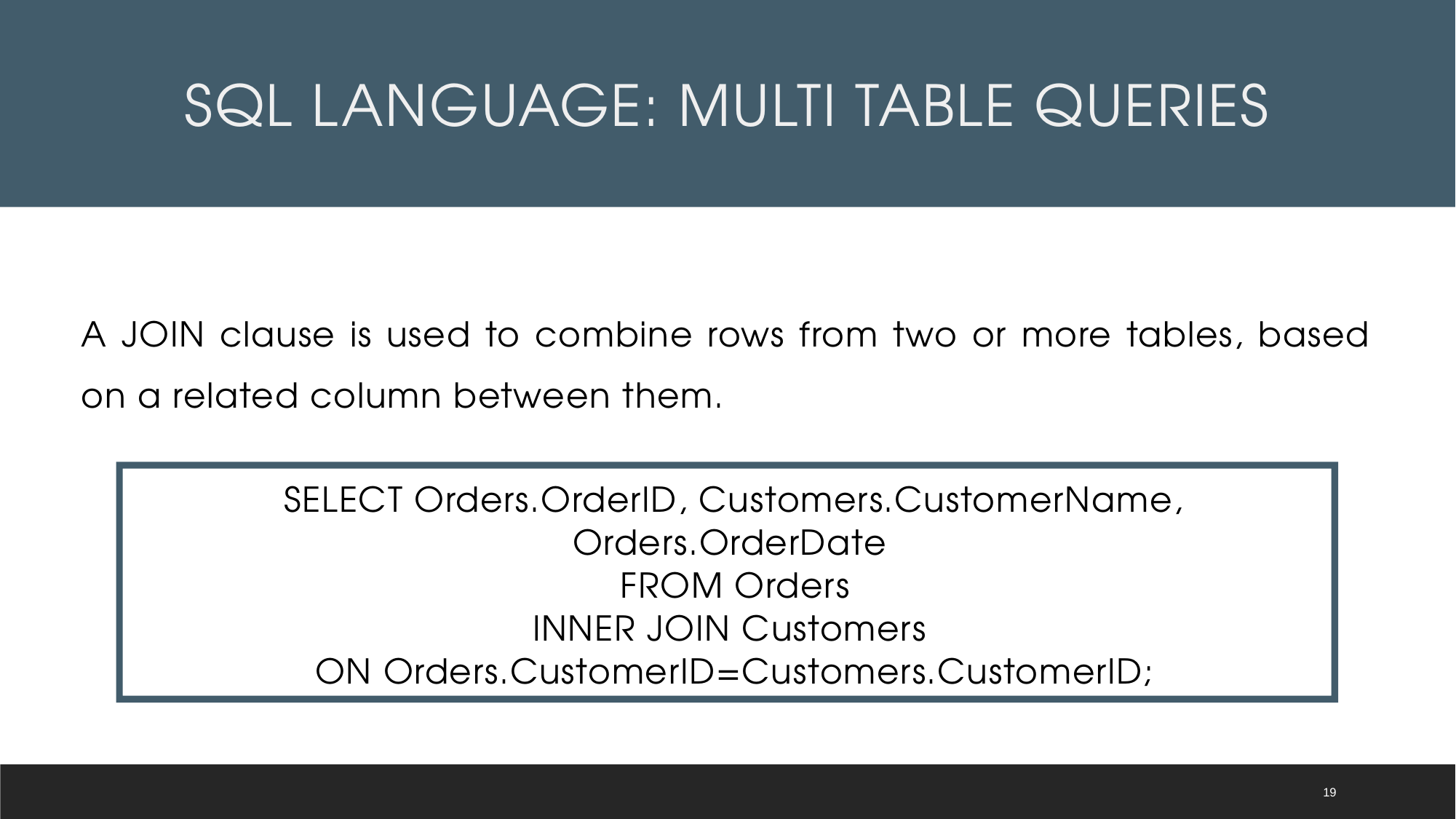

SQL LANGUAGE: MULTI TABLE QUERIES
A JOIN clause is used to combine rows from two or more tables, based on a related column between them.

SELECT Orders.OrderID, Customers.CustomerName, Orders.OrderDate
FROM Orders
INNER JOIN Customers
ON Orders.CustomerID=Customers.CustomerID;
19